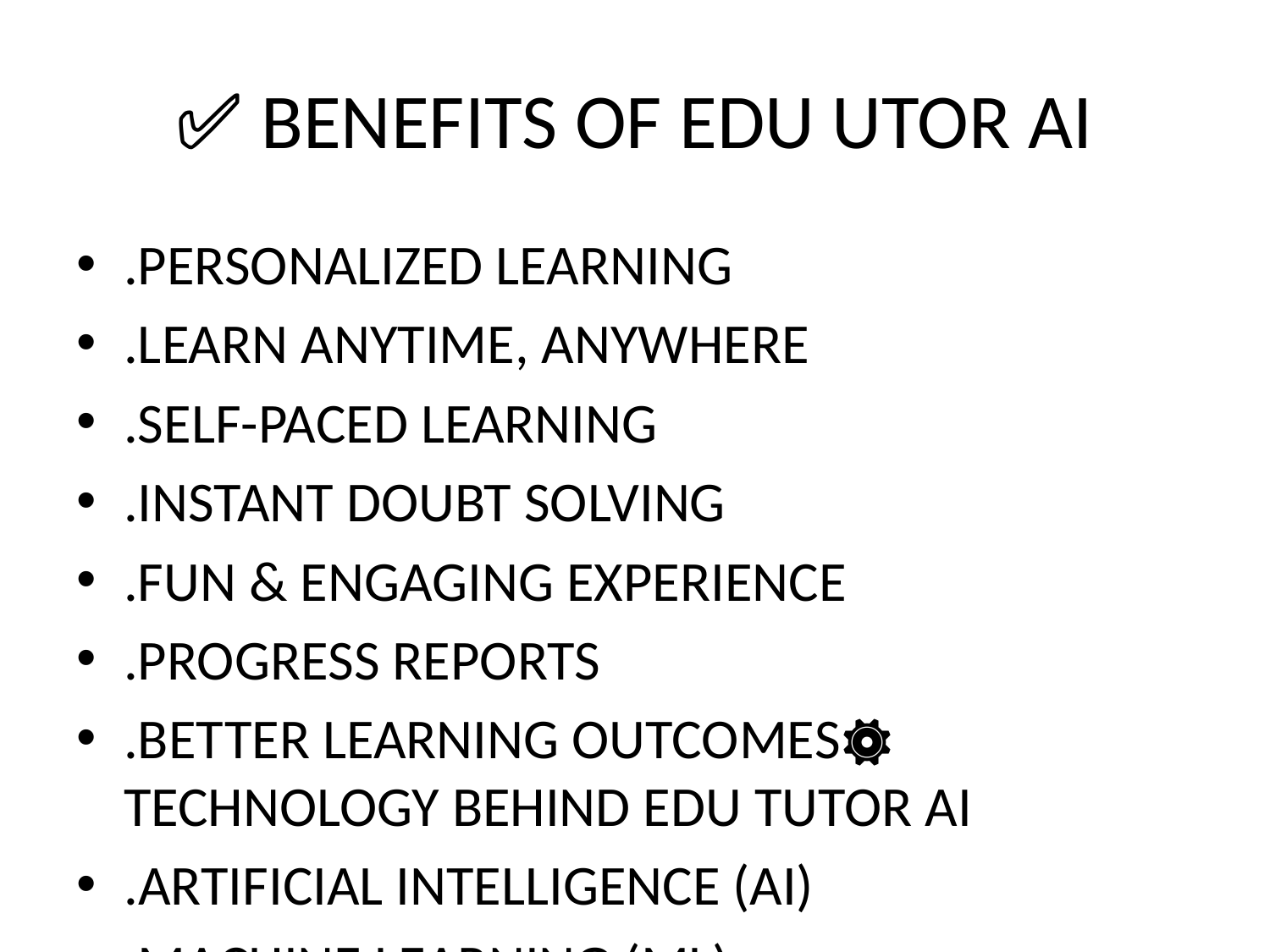

# ✅ BENEFITS OF EDU UTOR AI
.PERSONALIZED LEARNING
.LEARN ANYTIME, ANYWHERE
.SELF-PACED LEARNING
.INSTANT DOUBT SOLVING
.FUN & ENGAGING EXPERIENCE
.PROGRESS REPORTS
.BETTER LEARNING OUTCOMES⚙ TECHNOLOGY BEHIND EDU TUTOR AI
.ARTIFICIAL INTELLIGENCE (AI)
.MACHINE LEARNING (ML)
.NATURAL LANGUAGE PROCESSING (NLP)
.DATA TRACKING & ANALYTICS
.CLOUD-BASED SYSTEM
---
.G